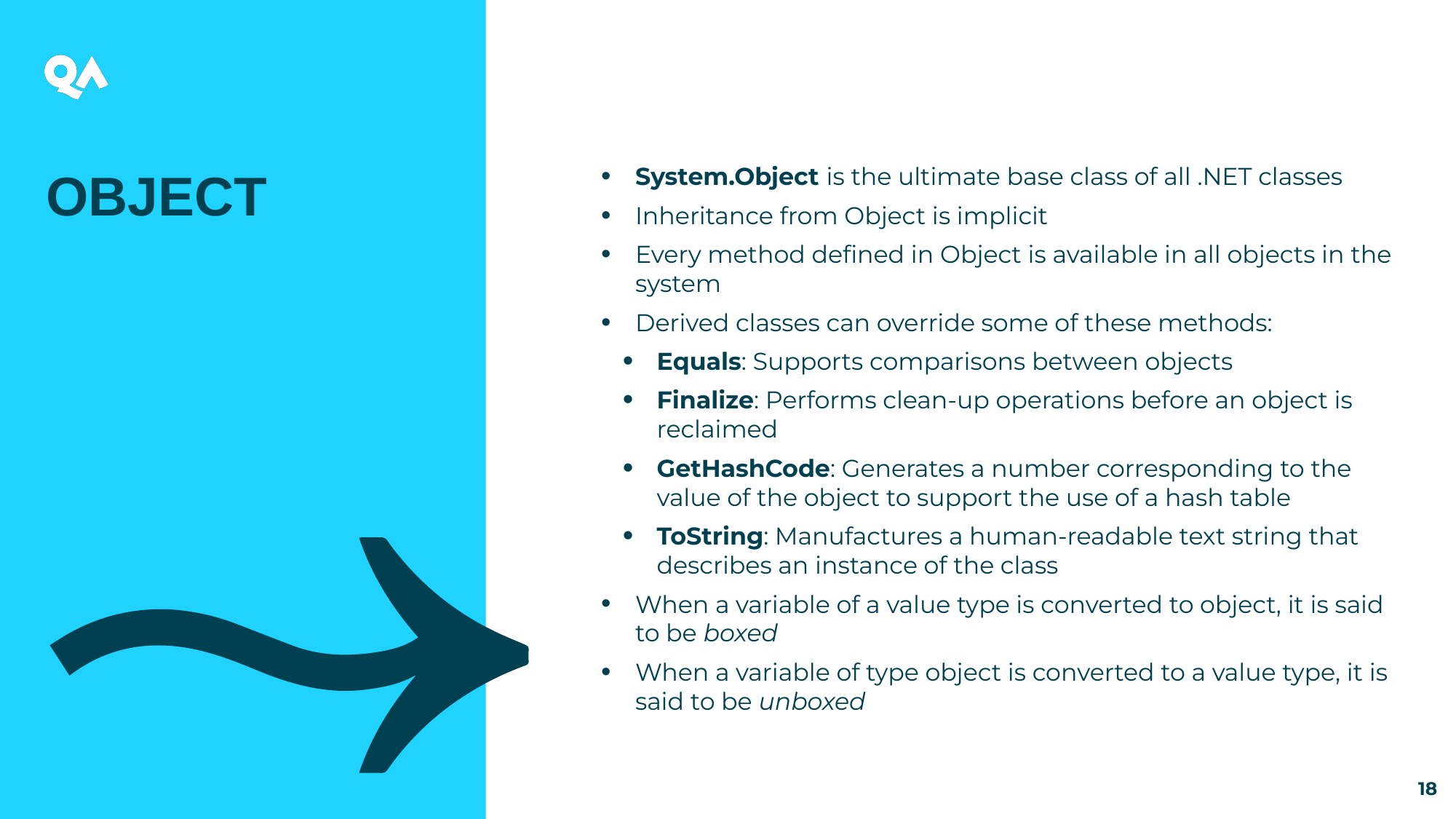

Object
System.Object is the ultimate base class of all .NET classes
Inheritance from Object is implicit
Every method defined in Object is available in all objects in the system
Derived classes can override some of these methods:
Equals: Supports comparisons between objects
Finalize: Performs clean-up operations before an object is reclaimed
GetHashCode: Generates a number corresponding to the value of the object to support the use of a hash table
ToString: Manufactures a human-readable text string that describes an instance of the class
When a variable of a value type is converted to object, it is said to be boxed
When a variable of type object is converted to a value type, it is said to be unboxed
18